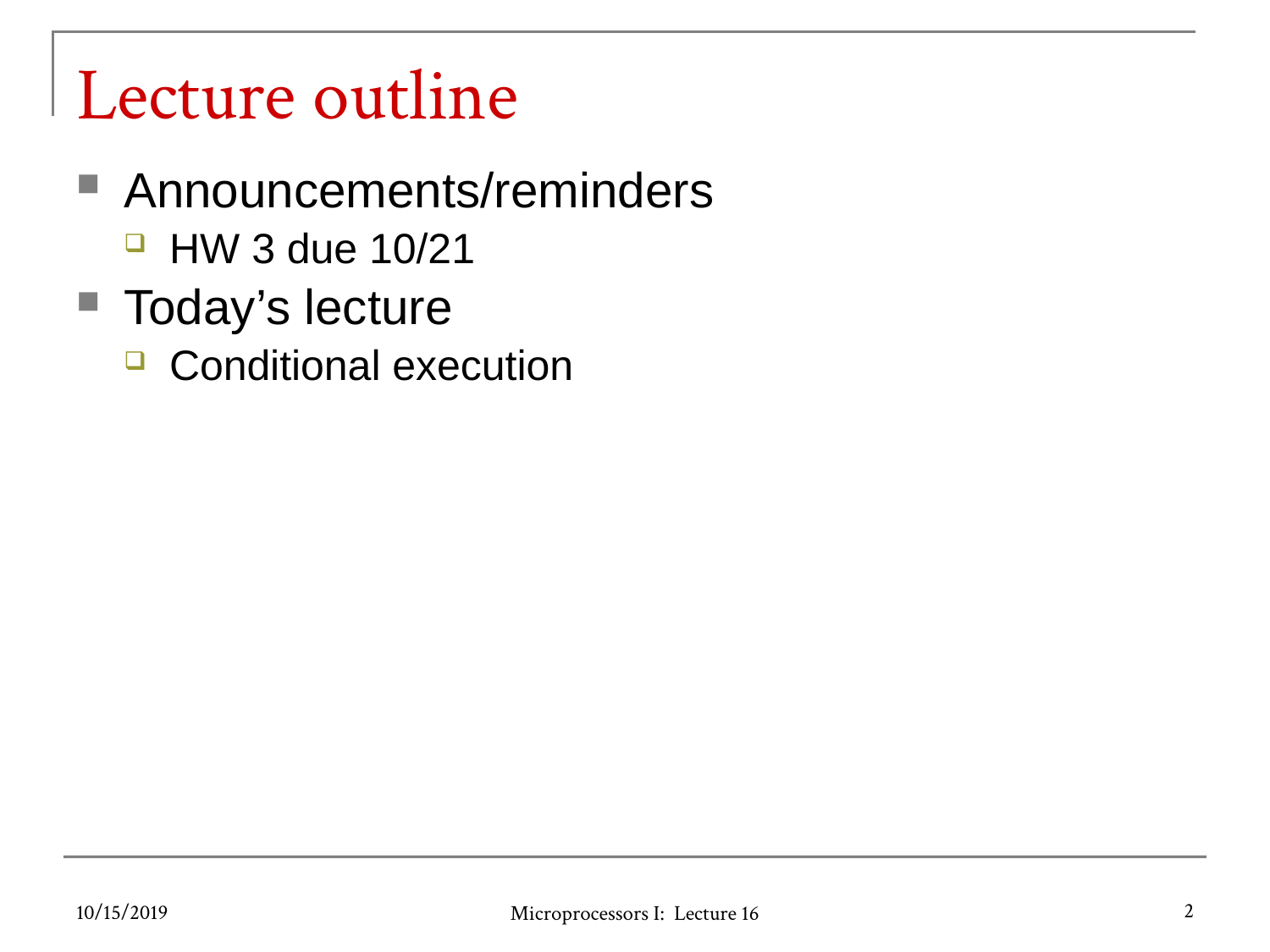

# Lecture outline
Announcements/reminders
HW 3 due 10/21
Today’s lecture
Conditional execution
10/15/2019
2
Microprocessors I:  Lecture 16